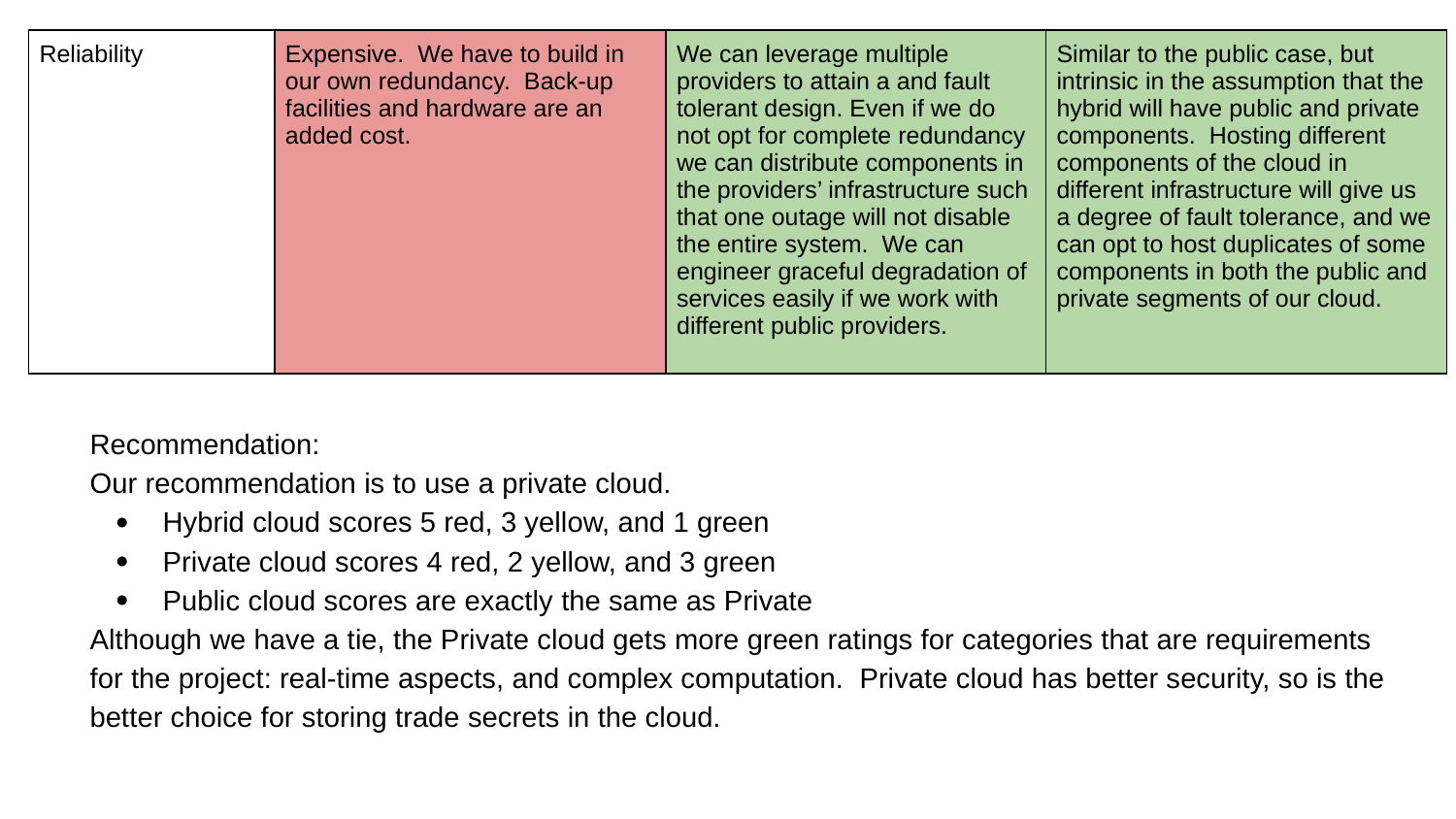

| Reliability | Expensive. We have to build in our own redundancy. Back-up facilities and hardware are an added cost. | We can leverage multiple providers to attain a and fault tolerant design. Even if we do not opt for complete redundancy we can distribute components in the providers’ infrastructure such that one outage will not disable the entire system. We can engineer graceful degradation of services easily if we work with different public providers. | Similar to the public case, but intrinsic in the assumption that the hybrid will have public and private components. Hosting different components of the cloud in different infrastructure will give us a degree of fault tolerance, and we can opt to host duplicates of some components in both the public and private segments of our cloud. |
| --- | --- | --- | --- |
Recommendation:
Our recommendation is to use a private cloud.
Hybrid cloud scores 5 red, 3 yellow, and 1 green
Private cloud scores 4 red, 2 yellow, and 3 green
Public cloud scores are exactly the same as Private
Although we have a tie, the Private cloud gets more green ratings for categories that are requirements for the project: real-time aspects, and complex computation.  Private cloud has better security, so is the better choice for storing trade secrets in the cloud.